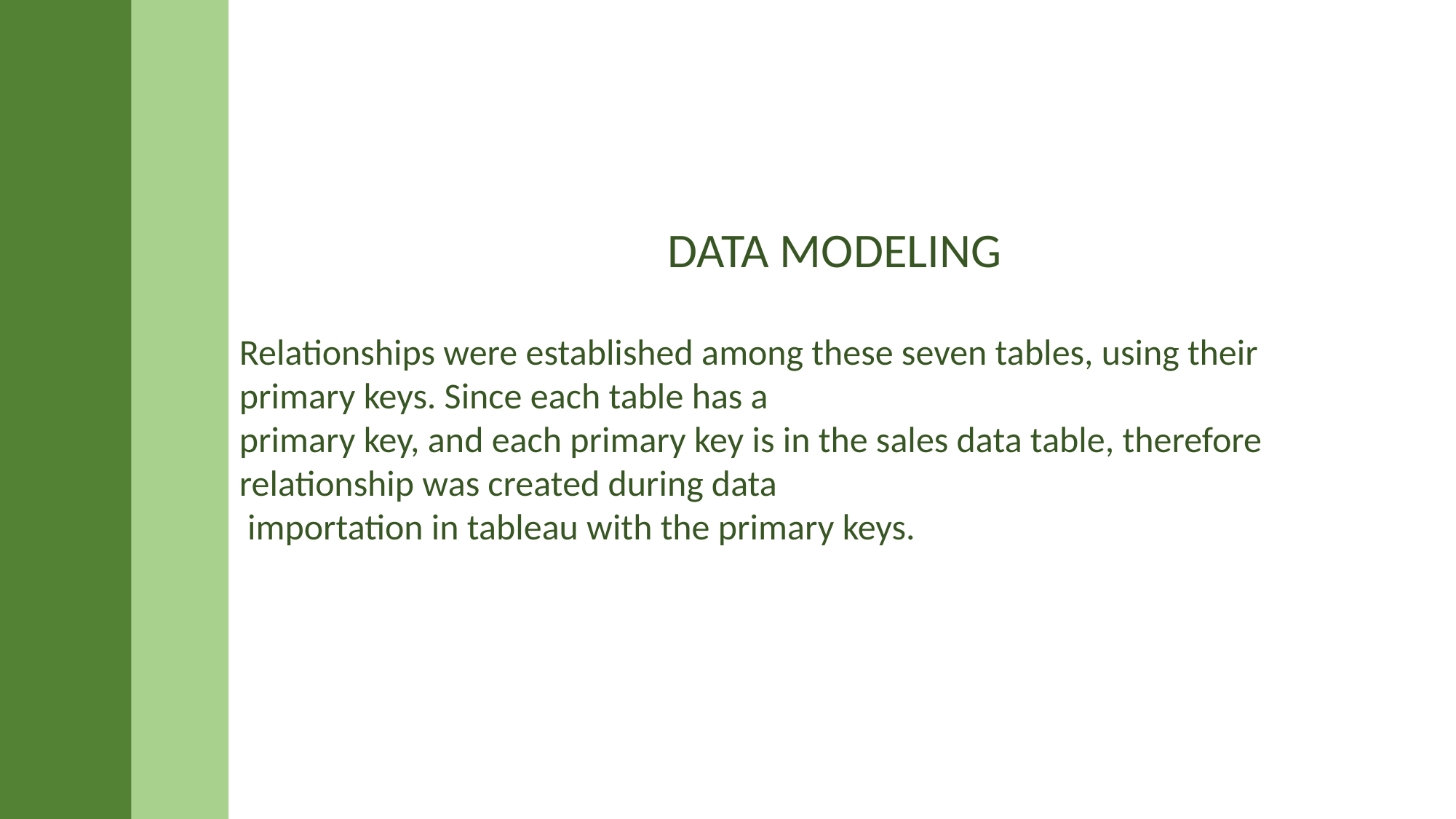

DATA MODELING
Relationships were established among these seven tables, using their primary keys. Since each table has a
primary key, and each primary key is in the sales data table, therefore relationship was created during data
 importation in tableau with the primary keys.